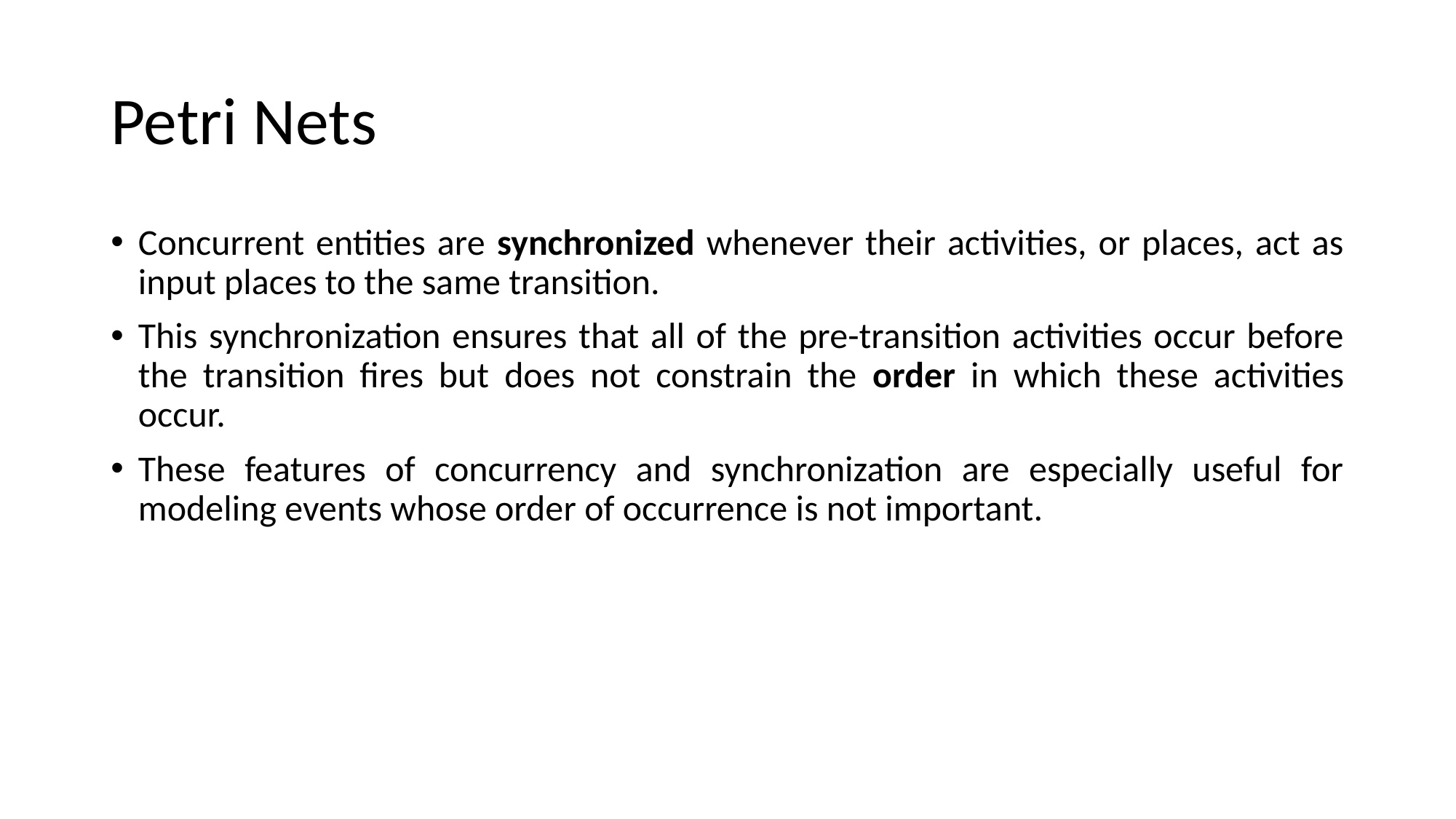

# Petri Nets
Concurrent entities are synchronized whenever their activities, or places, act as input places to the same transition.
This synchronization ensures that all of the pre-transition activities occur before the transition fires but does not constrain the order in which these activities occur.
These features of concurrency and synchronization are especially useful for modeling events whose order of occurrence is not important.